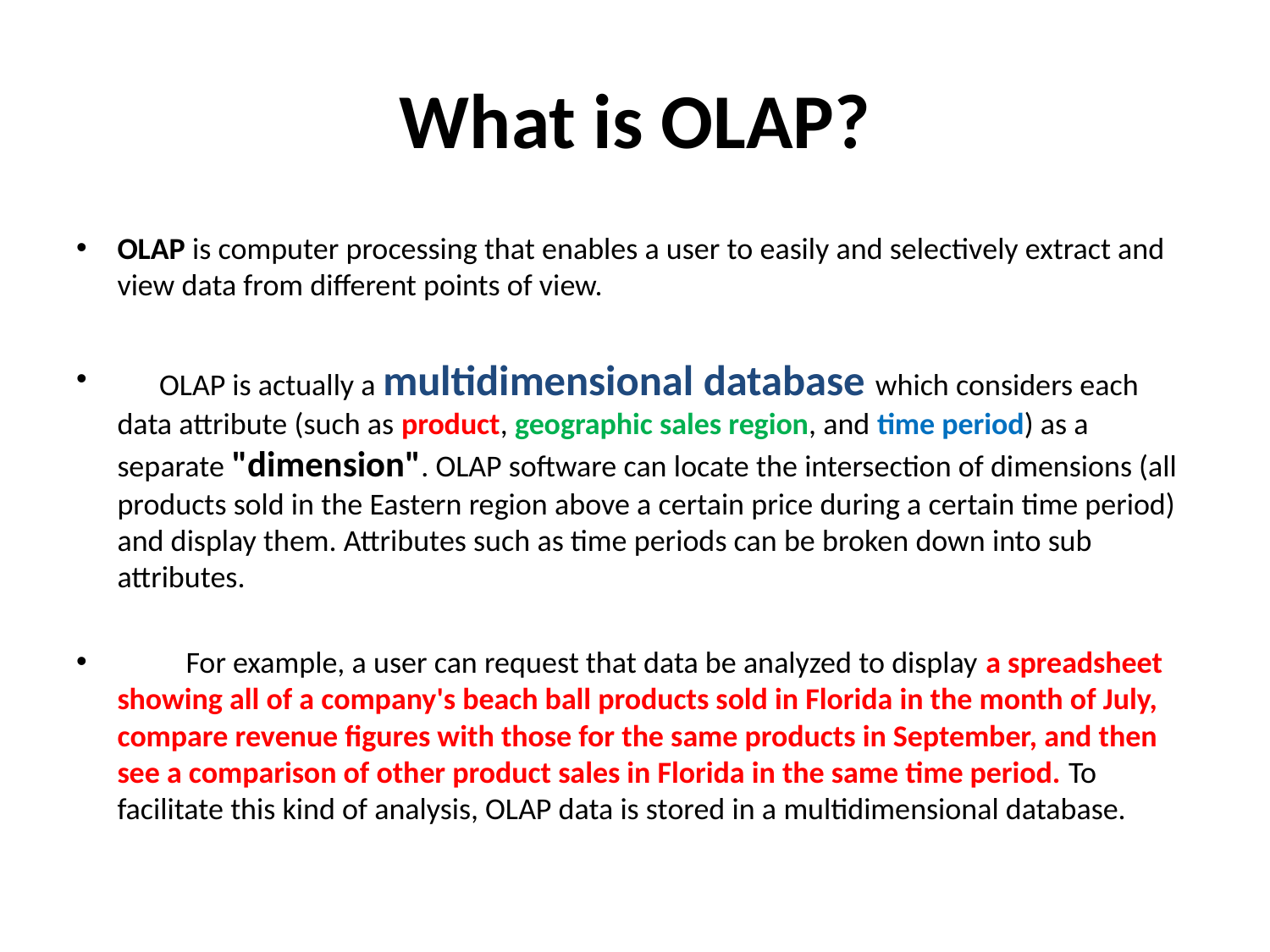

# What is OLAP?
OLAP is computer processing that enables a user to easily and selectively extract and view data from different points of view.

      OLAP is actually a multidimensional database which considers each data attribute (such as product, geographic sales region, and time period) as a separate "dimension". OLAP software can locate the intersection of dimensions (all products sold in the Eastern region above a certain price during a certain time period) and display them. Attributes such as time periods can be broken down into sub attributes.

 	For example, a user can request that data be analyzed to display a spreadsheet showing all of a company's beach ball products sold in Florida in the month of July, compare revenue figures with those for the same products in September, and then see a comparison of other product sales in Florida in the same time period. To facilitate this kind of analysis, OLAP data is stored in a multidimensional database.